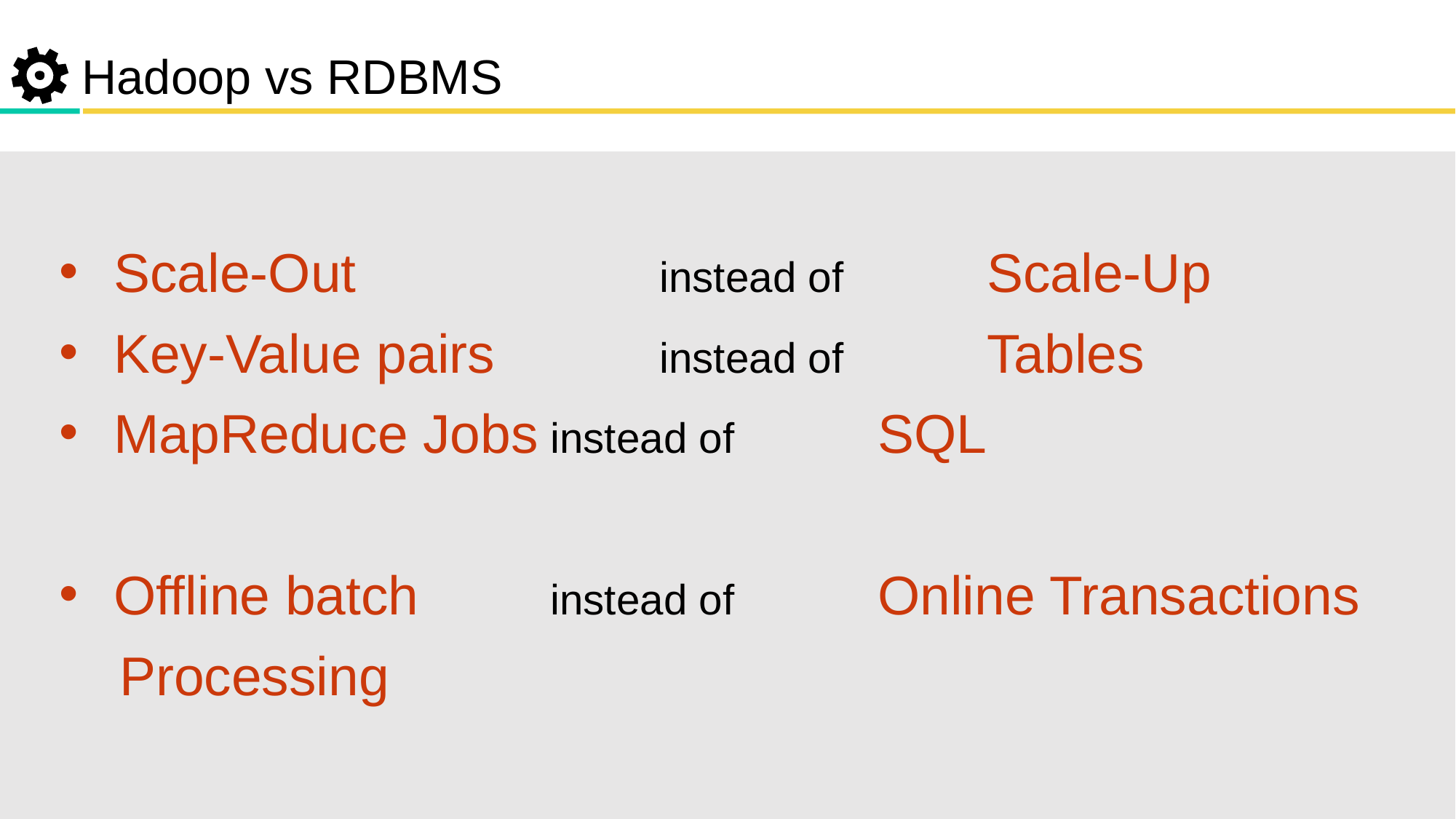

Hadoop vs RDBMS

Scale-Out			instead of		Scale-Up
Key-Value pairs		instead of		Tables
MapReduce Jobs	instead of		SQL

Offline batch		instead of		Online Transactions
    Processing